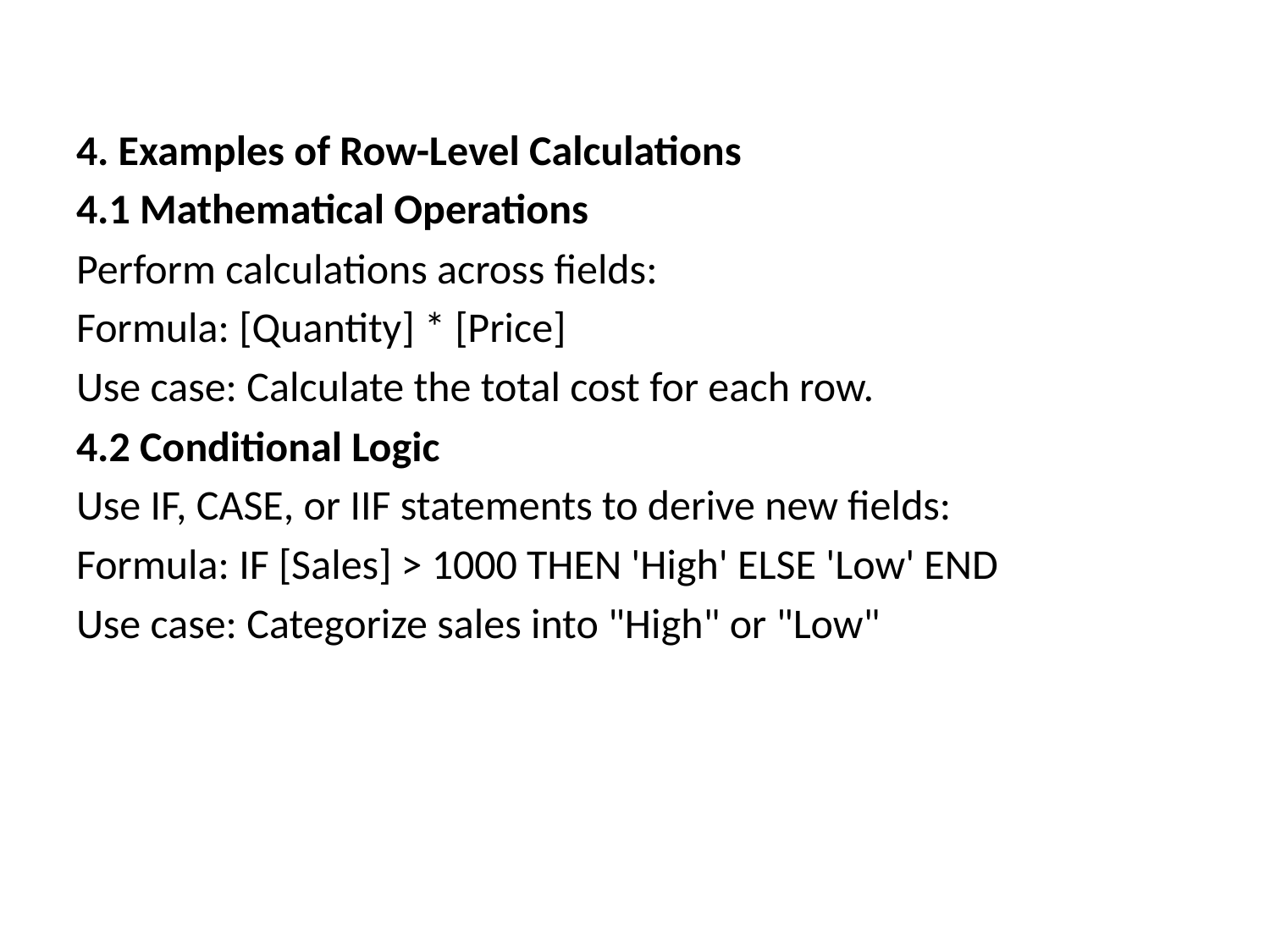

4. Examples of Row-Level Calculations
4.1 Mathematical Operations
Perform calculations across fields:
Formula: [Quantity] * [Price]
Use case: Calculate the total cost for each row.
4.2 Conditional Logic
Use IF, CASE, or IIF statements to derive new fields:
Formula: IF [Sales] > 1000 THEN 'High' ELSE 'Low' END
Use case: Categorize sales into "High" or "Low"